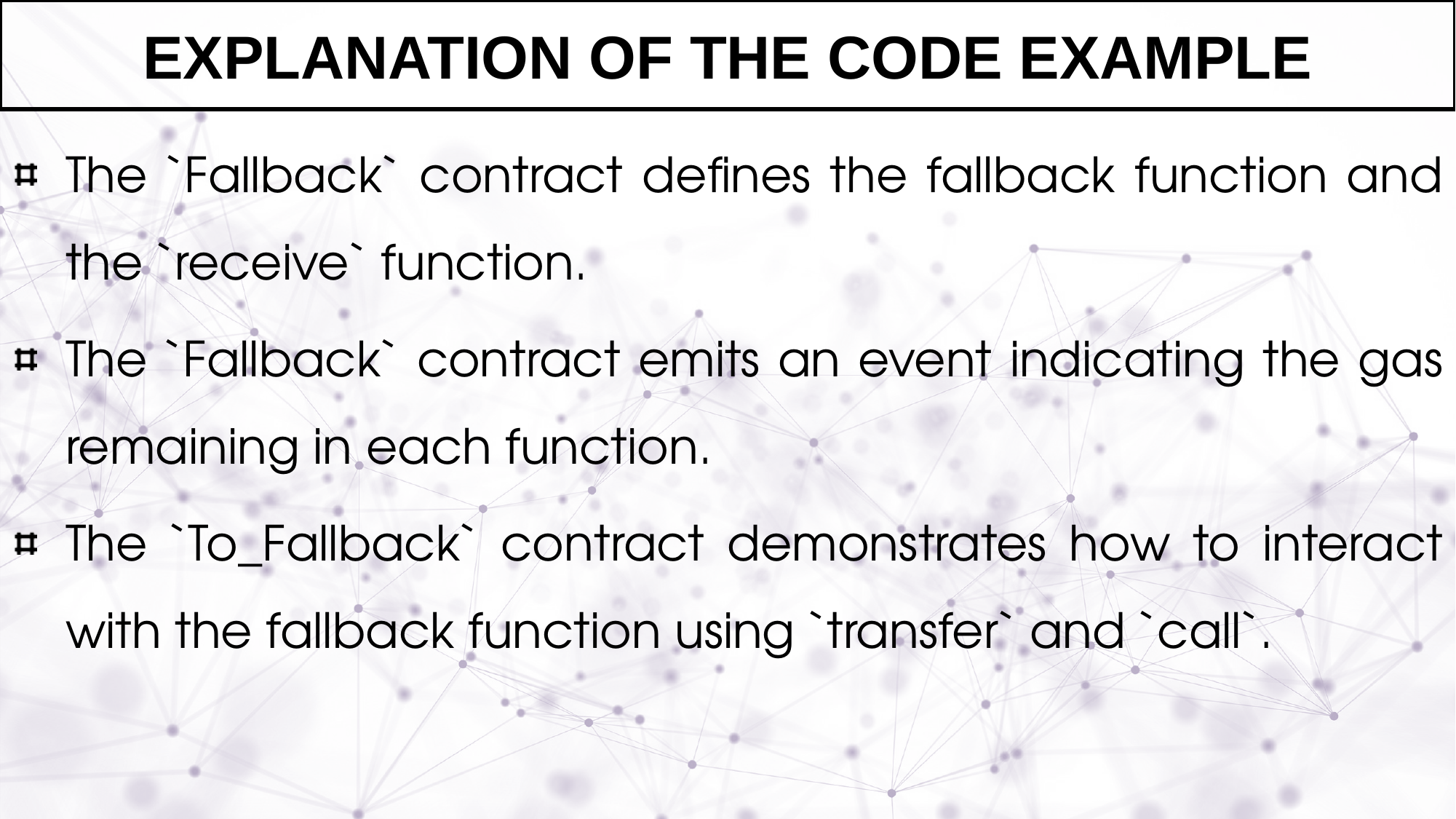

# Explanation of the Code Example
The `Fallback` contract defines the fallback function and the `receive` function.
The `Fallback` contract emits an event indicating the gas remaining in each function.
The `To_Fallback` contract demonstrates how to interact with the fallback function using `transfer` and `call`.